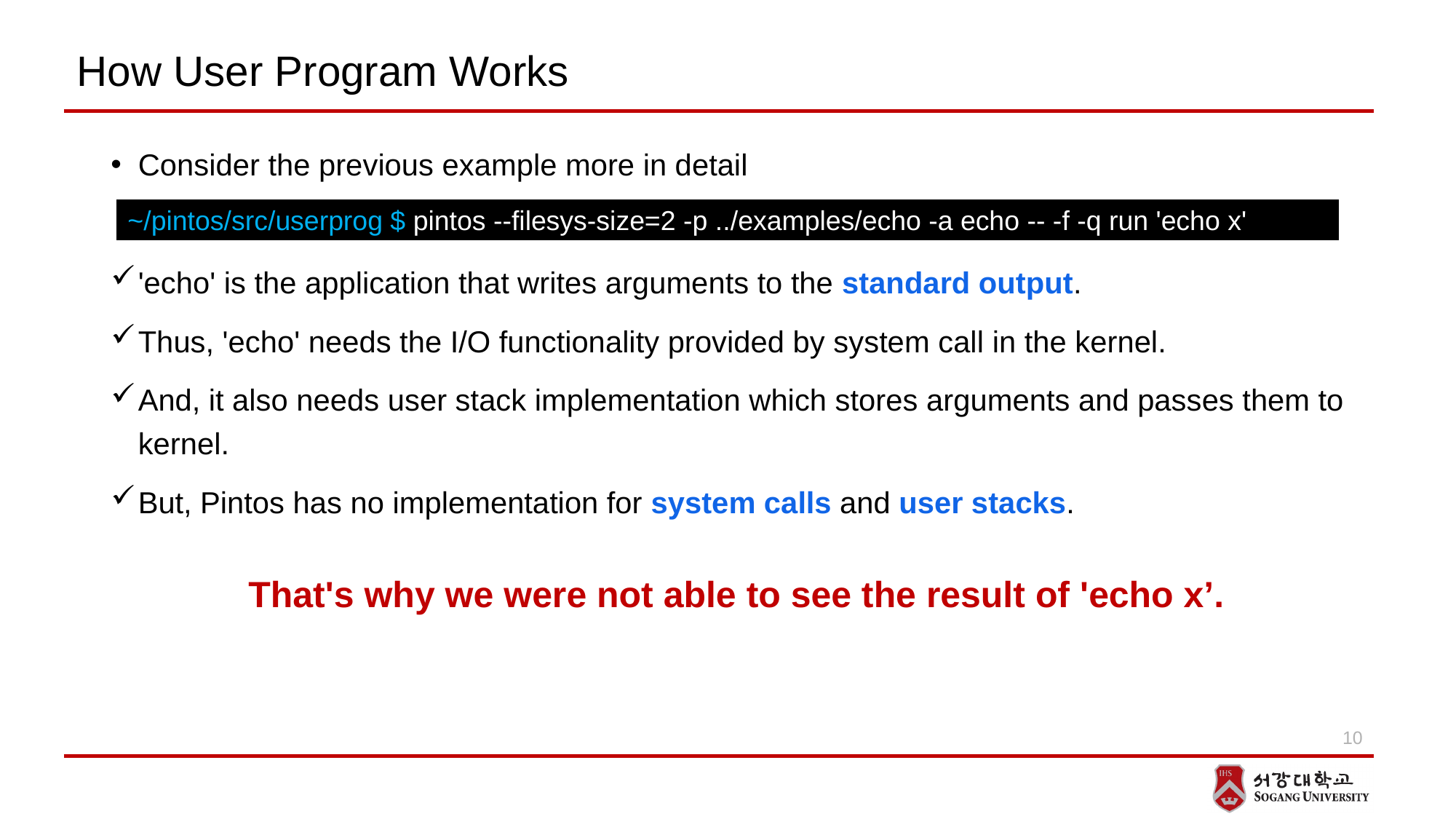

# How User Program Works
Consider the previous example more in detail

'echo' is the application that writes arguments to the standard output.
Thus, 'echo' needs the I/O functionality provided by system call in the kernel.
And, it also needs user stack implementation which stores arguments and passes them to kernel.
But, Pintos has no implementation for system calls and user stacks.
~/pintos/src/userprog $ pintos --filesys-size=2 -p ../examples/echo -a echo -- -f -q run 'echo x'
That's why we were not able to see the result of 'echo x’.
10